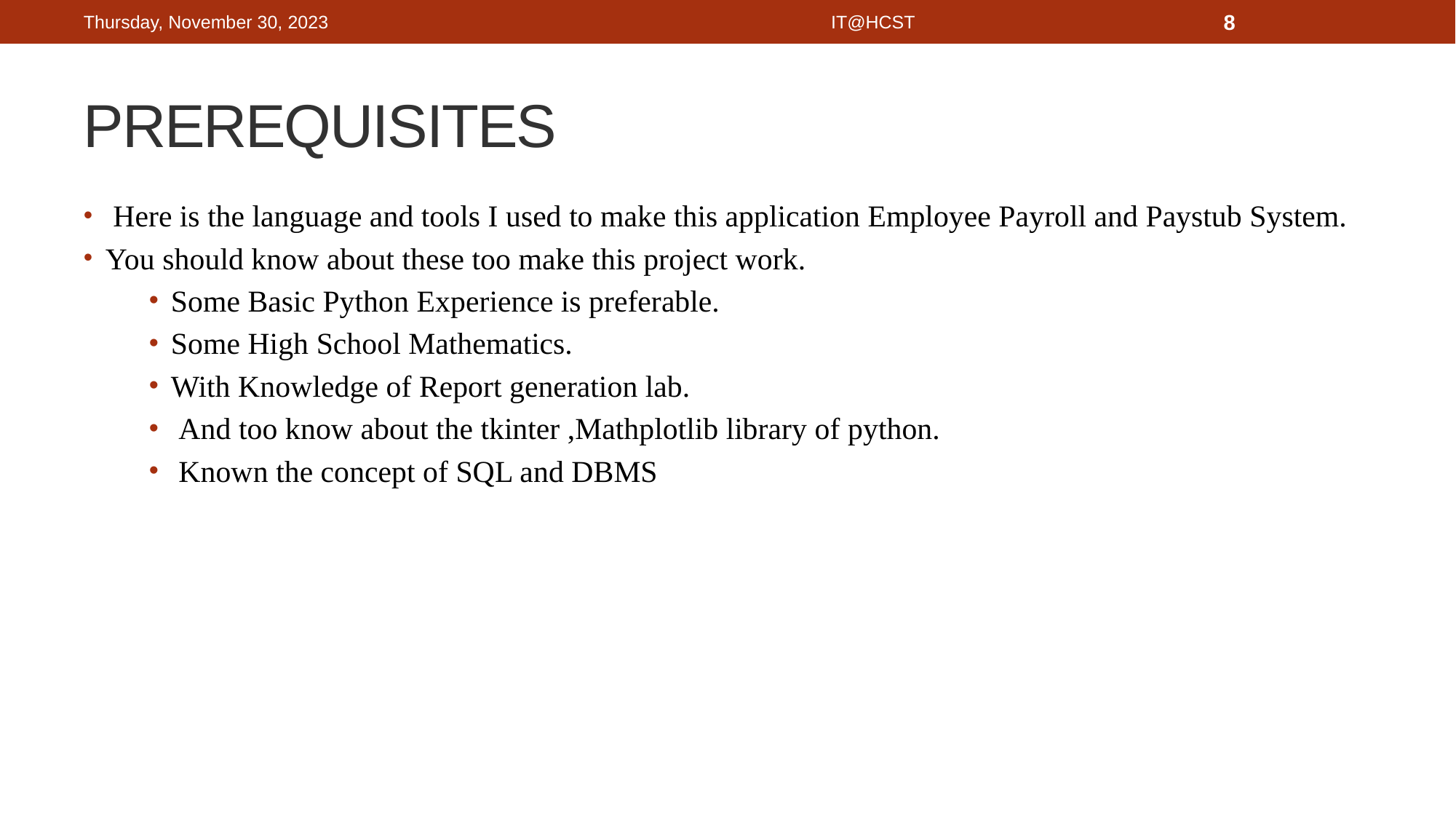

Thursday, November 30, 2023
IT@HCST
8
# PREREQUISITES
 Here is the language and tools I used to make this application Employee Payroll and Paystub System.
You should know about these too make this project work.
Some Basic Python Experience is preferable.
Some High School Mathematics.
With Knowledge of Report generation lab.
 And too know about the tkinter ,Mathplotlib library of python.
 Known the concept of SQL and DBMS